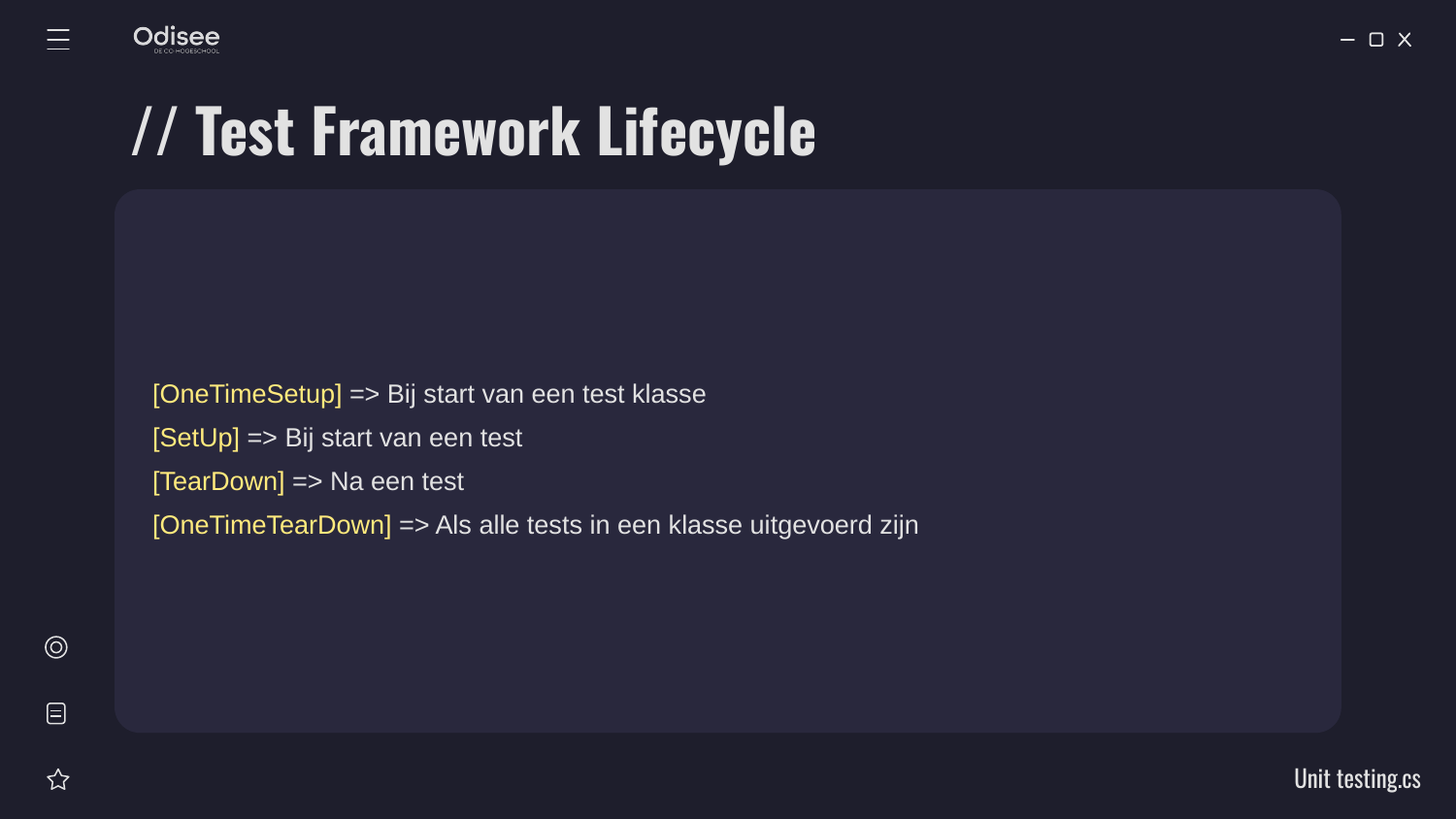

# // Test Framework Lifecycle
[OneTimeSetup] => Bij start van een test klasse
[SetUp] => Bij start van een test
[TearDown] => Na een test
[OneTimeTearDown] => Als alle tests in een klasse uitgevoerd zijn
Unit testing.cs